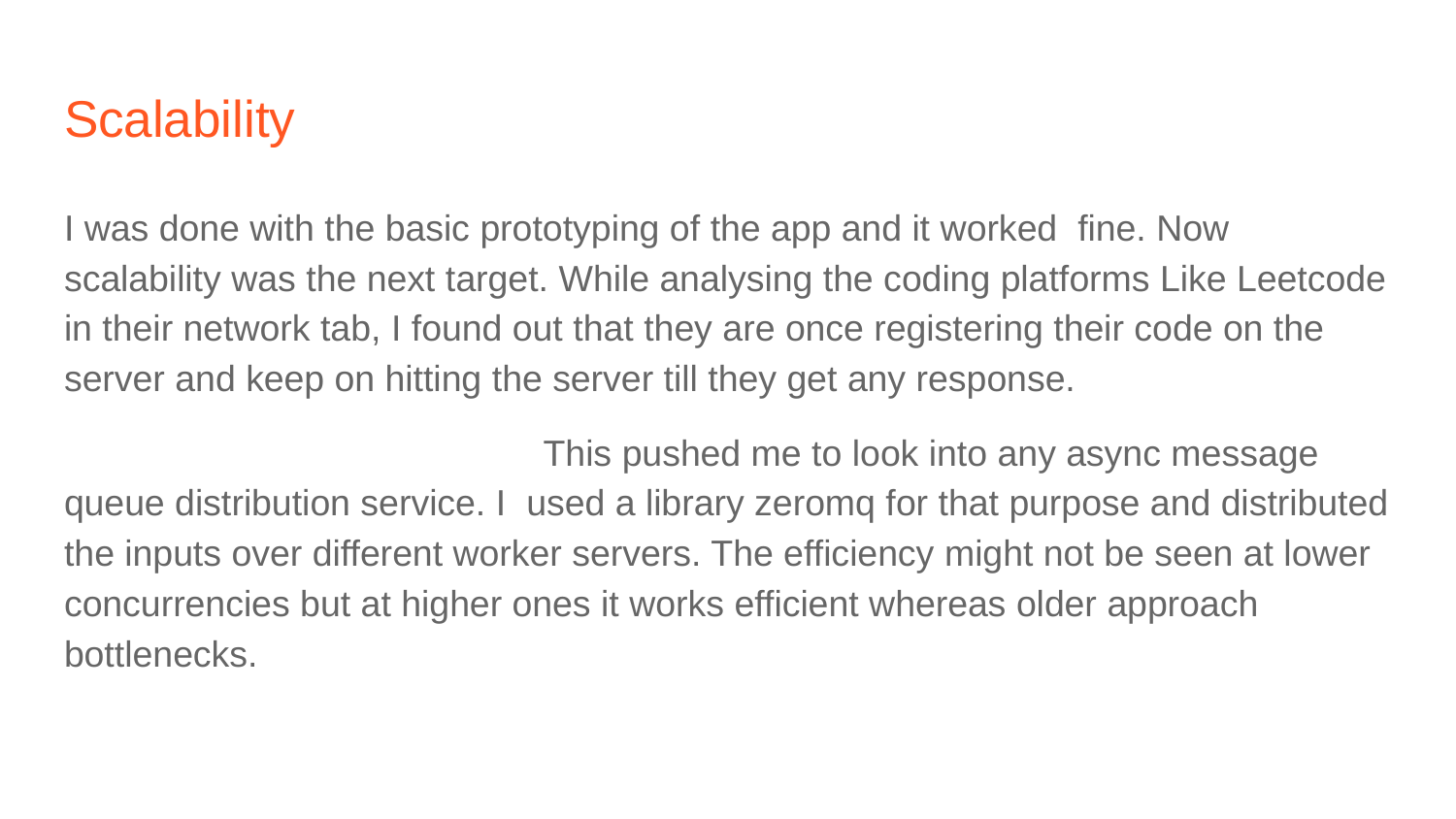

# Scalability
I was done with the basic prototyping of the app and it worked  fine. Now scalability was the next target. While analysing the coding platforms Like Leetcode in their network tab, I found out that they are once registering their code on the server and keep on hitting the server till they get any response.
                                               This pushed me to look into any async message queue distribution service. I  used a library zeromq for that purpose and distributed the inputs over different worker servers. The efficiency might not be seen at lower concurrencies but at higher ones it works efficient whereas older approach bottlenecks.